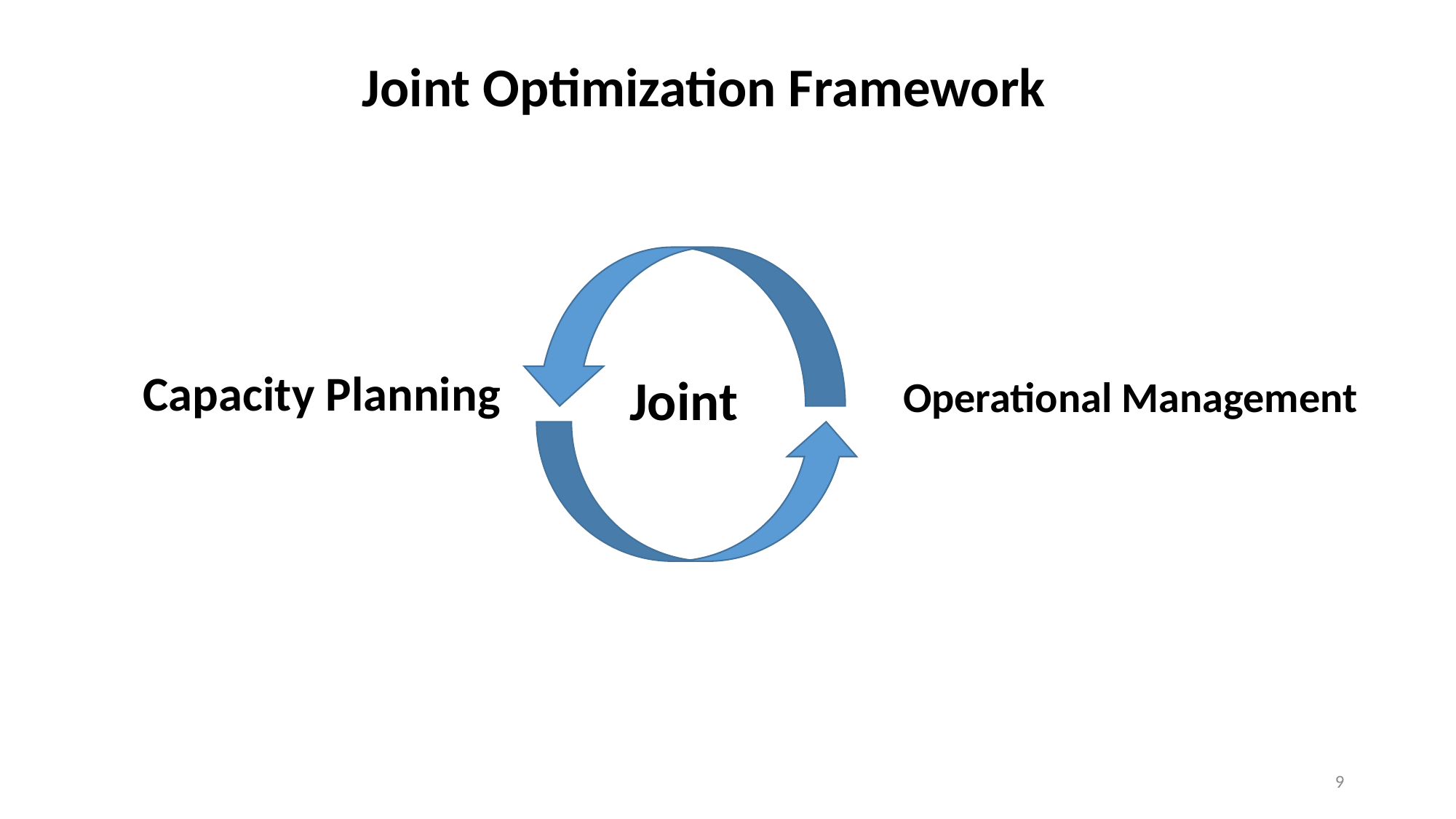

Joint Optimization Framework

Capacity Planning
Joint
Operational Management
9